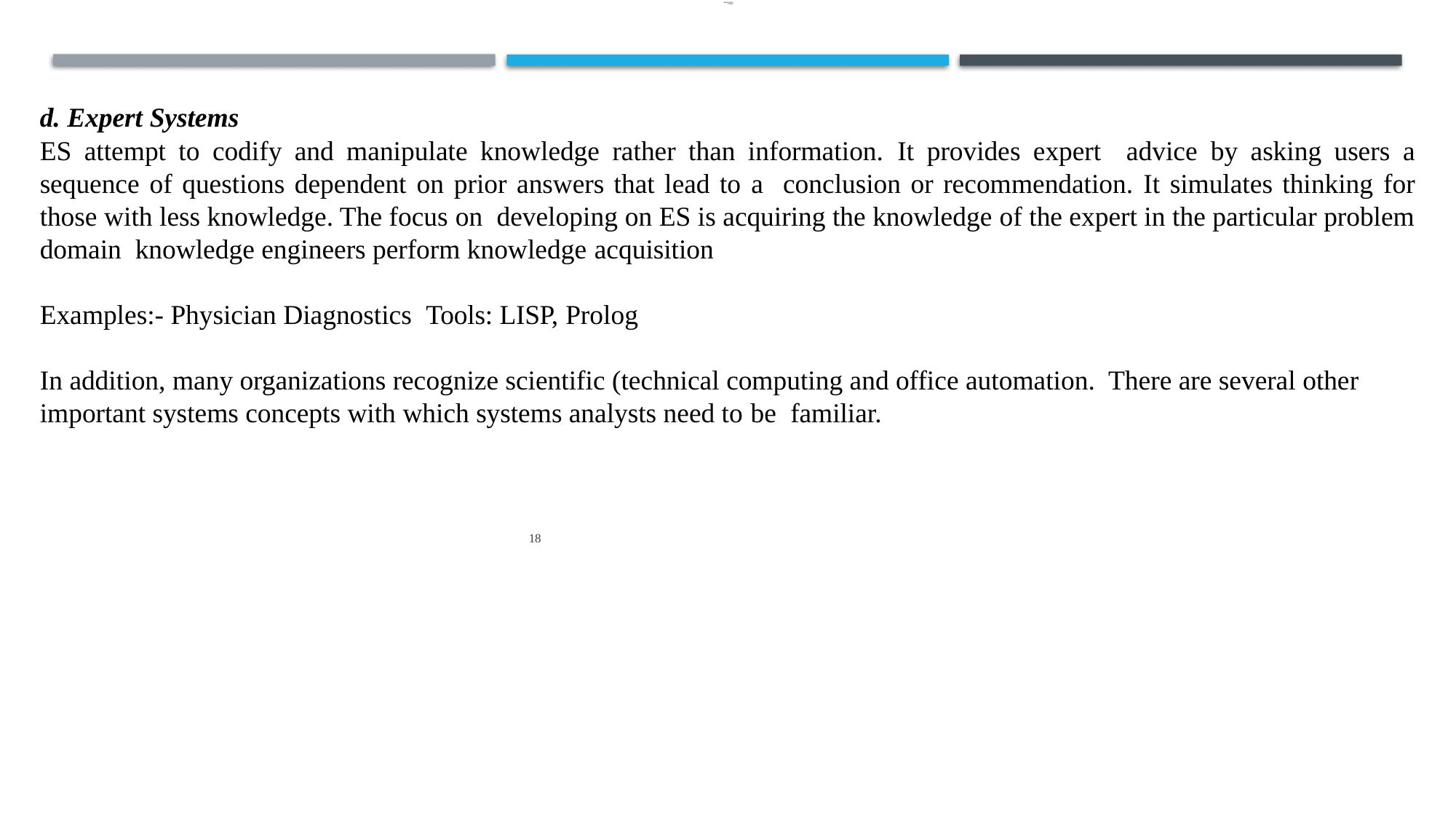

lOMoARcPSD|7091359

d. Expert Systems
ES attempt to codify and manipulate knowledge rather than information. It provides expert  advice by asking users a sequence of questions dependent on prior answers that lead to a  conclusion or recommendation. It simulates thinking for those with less knowledge. The focus on  developing on ES is acquiring the knowledge of the expert in the particular problem domain  knowledge engineers perform knowledge acquisition

Examples:- Physician Diagnostics  Tools: LISP, Prolog

In addition, many organizations recognize scientific (technical computing and office automation.  There are several other important systems concepts with which systems analysts need to be  familiar.

18